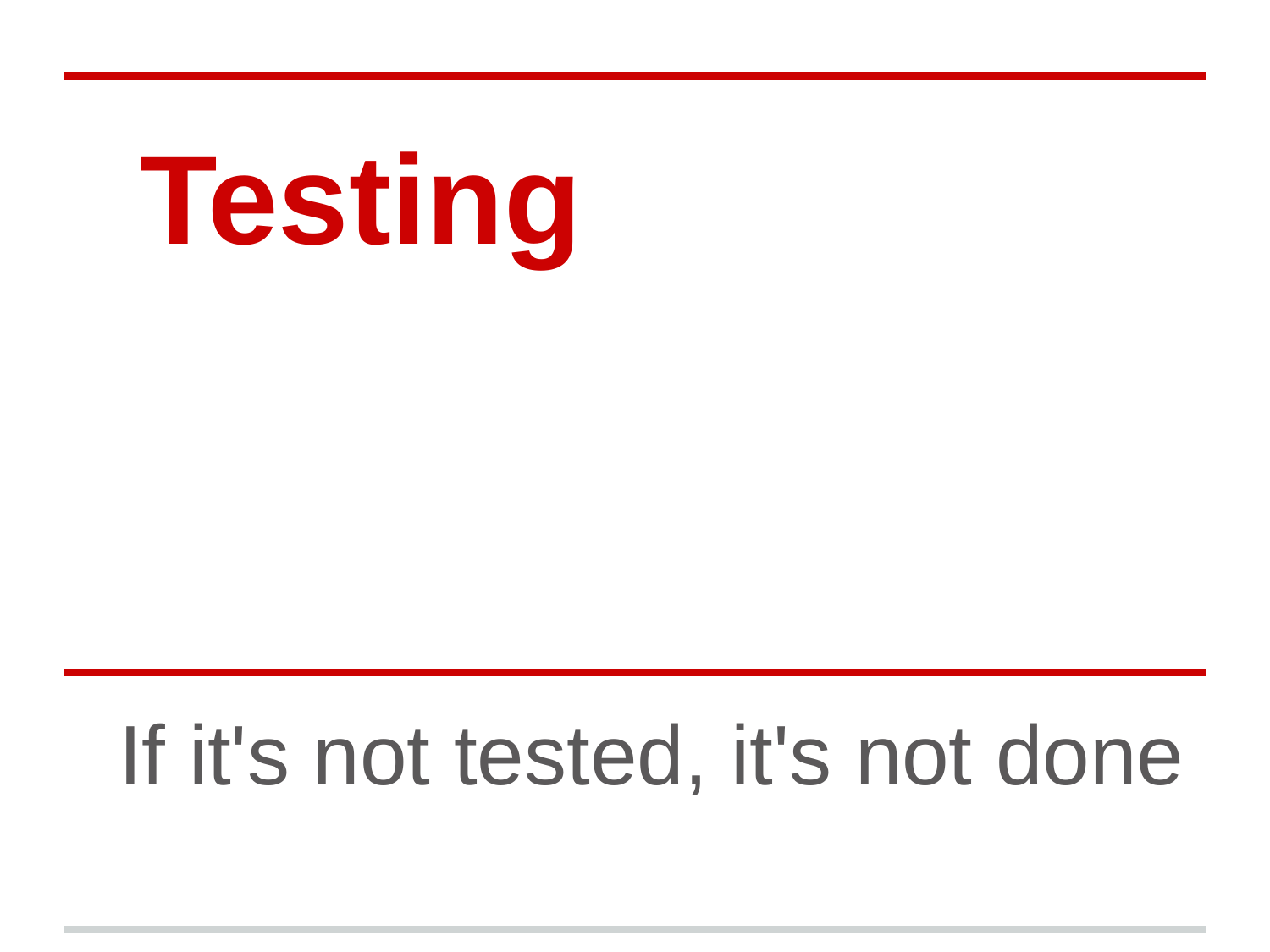

# Testing
If it's not tested, it's not done